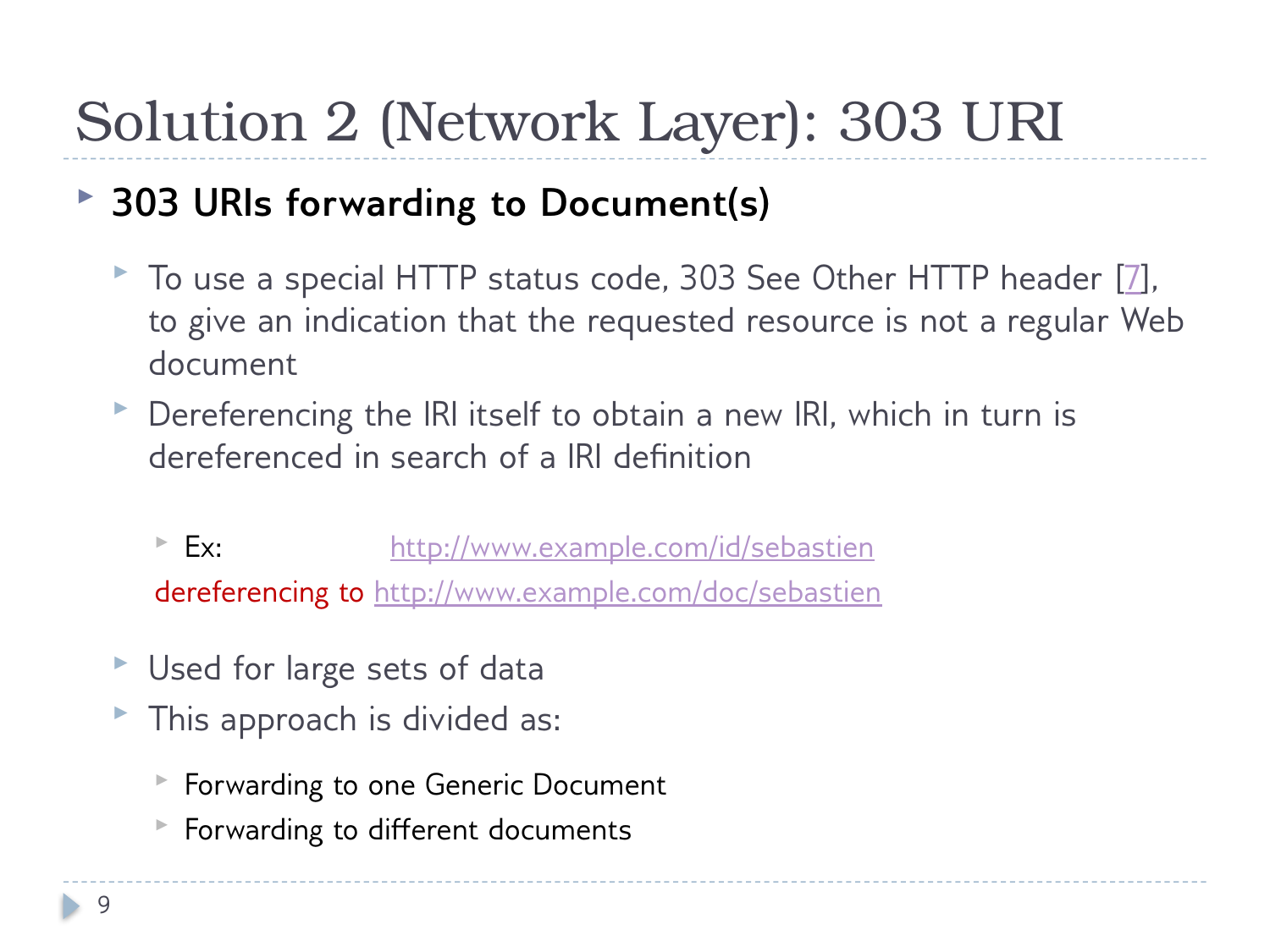

# Solution 2 (Network Layer): 303 URI
303 URIs forwarding to Document(s)

To use a special HTTP status code, 303 See Other HTTP header [7], to give an indication that the requested resource is not a regular Web document
Dereferencing the IRI itself to obtain a new IRI, which in turn is dereferenced in search of a IRI definition

Ex:                  http://www.example.com/id/sebastien
dereferencing to http://www.example.com/doc/sebastien

Used for large sets of data
This approach is divided as:

Forwarding to one Generic Document
Forwarding to different documents
9